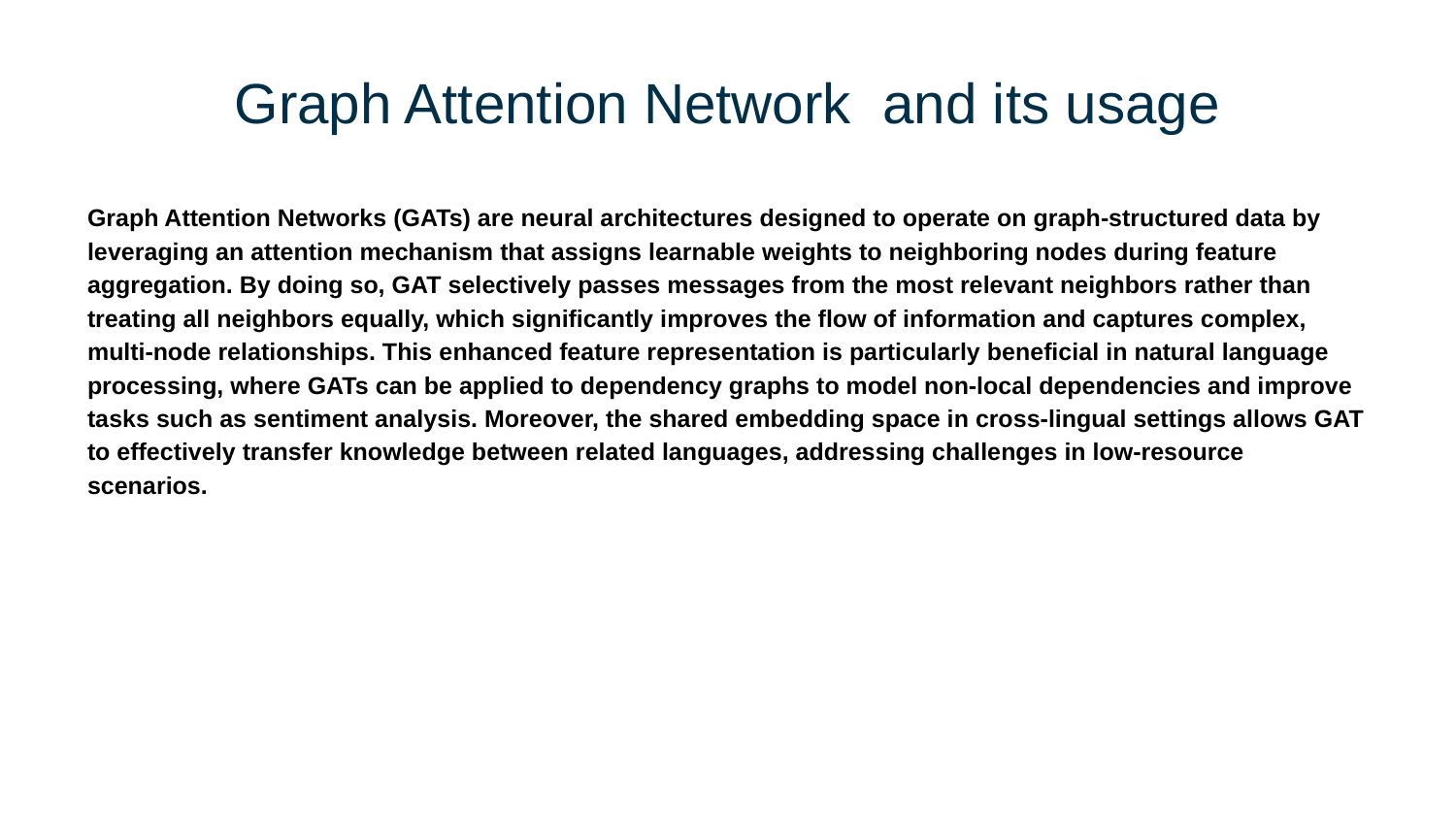

# Graph Attention Network  and its usage
Graph Attention Networks (GATs) are neural architectures designed to operate on graph-structured data by leveraging an attention mechanism that assigns learnable weights to neighboring nodes during feature aggregation. By doing so, GAT selectively passes messages from the most relevant neighbors rather than treating all neighbors equally, which significantly improves the flow of information and captures complex, multi-node relationships. This enhanced feature representation is particularly beneficial in natural language processing, where GATs can be applied to dependency graphs to model non-local dependencies and improve tasks such as sentiment analysis. Moreover, the shared embedding space in cross-lingual settings allows GAT to effectively transfer knowledge between related languages, addressing challenges in low-resource scenarios.